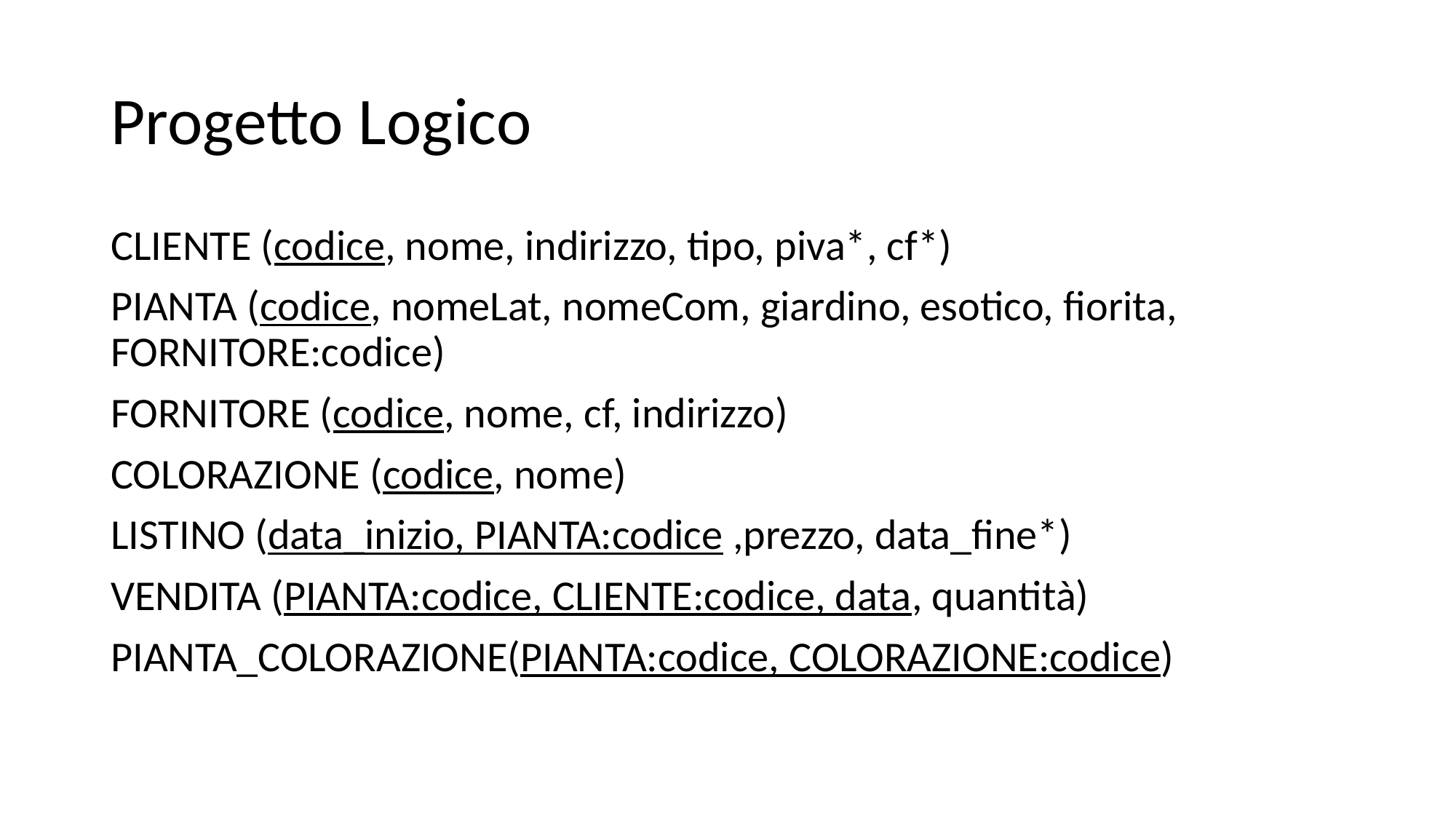

# Progetto Logico
CLIENTE (codice, nome, indirizzo, tipo, piva*, cf*)
PIANTA (codice, nomeLat, nomeCom, giardino, esotico, fiorita, FORNITORE:codice)
FORNITORE (codice, nome, cf, indirizzo)
COLORAZIONE (codice, nome)
LISTINO (data_inizio, PIANTA:codice ,prezzo, data_fine*)
VENDITA (PIANTA:codice, CLIENTE:codice, data, quantità)
PIANTA_COLORAZIONE(PIANTA:codice, COLORAZIONE:codice)